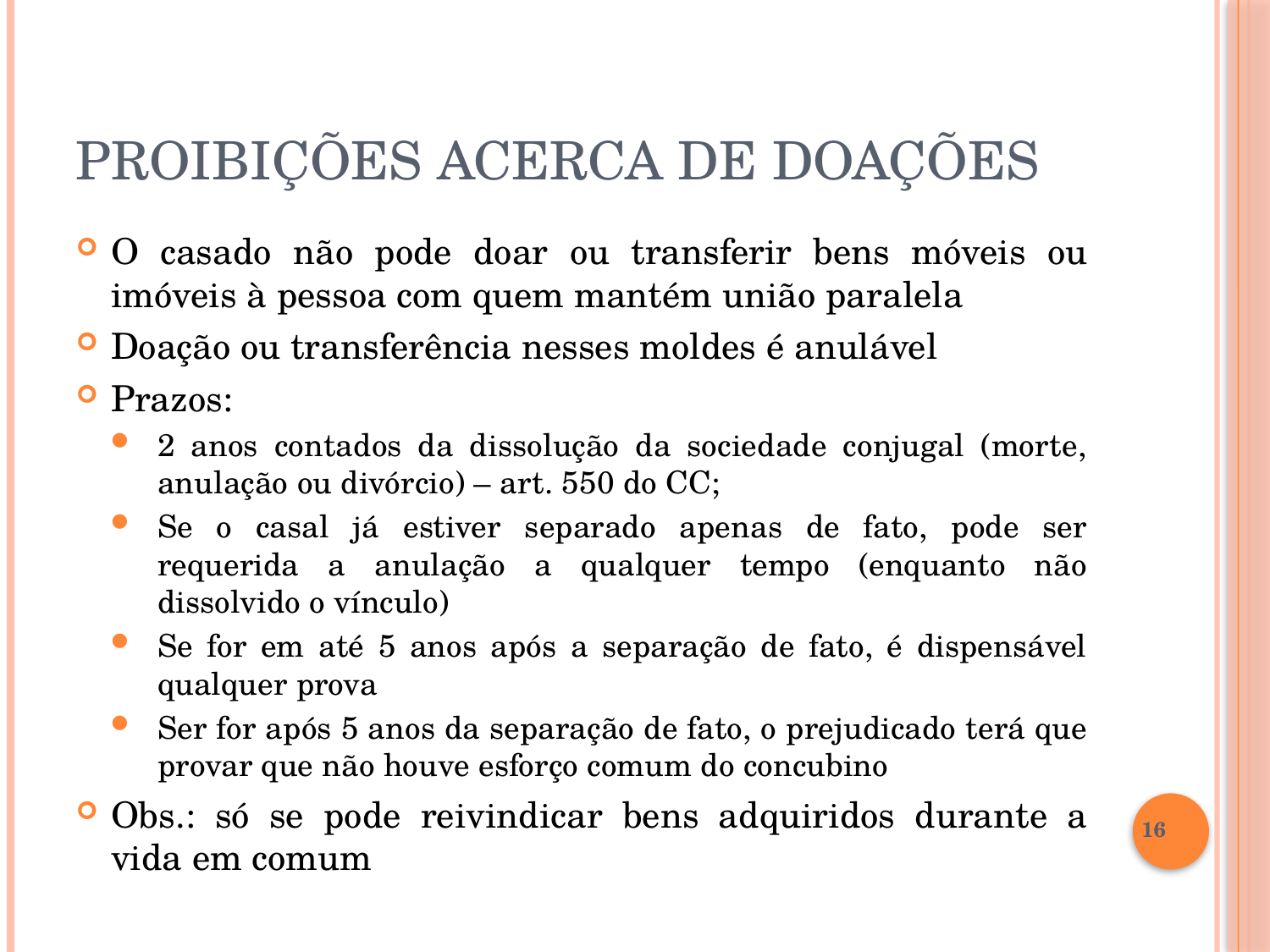

# Proibições acerca de doações
O casado não pode doar ou transferir bens móveis ou imóveis à pessoa com quem mantém união paralela
Doação ou transferência nesses moldes é anulável
Prazos:
2 anos contados da dissolução da sociedade conjugal (morte, anulação ou divórcio) – art. 550 do CC;
Se o casal já estiver separado apenas de fato, pode ser requerida a anulação a qualquer tempo (enquanto não dissolvido o vínculo)
Se for em até 5 anos após a separação de fato, é dispensável qualquer prova
Ser for após 5 anos da separação de fato, o prejudicado terá que provar que não houve esforço comum do concubino
Obs.: só se pode reivindicar bens adquiridos durante a vida em comum

16